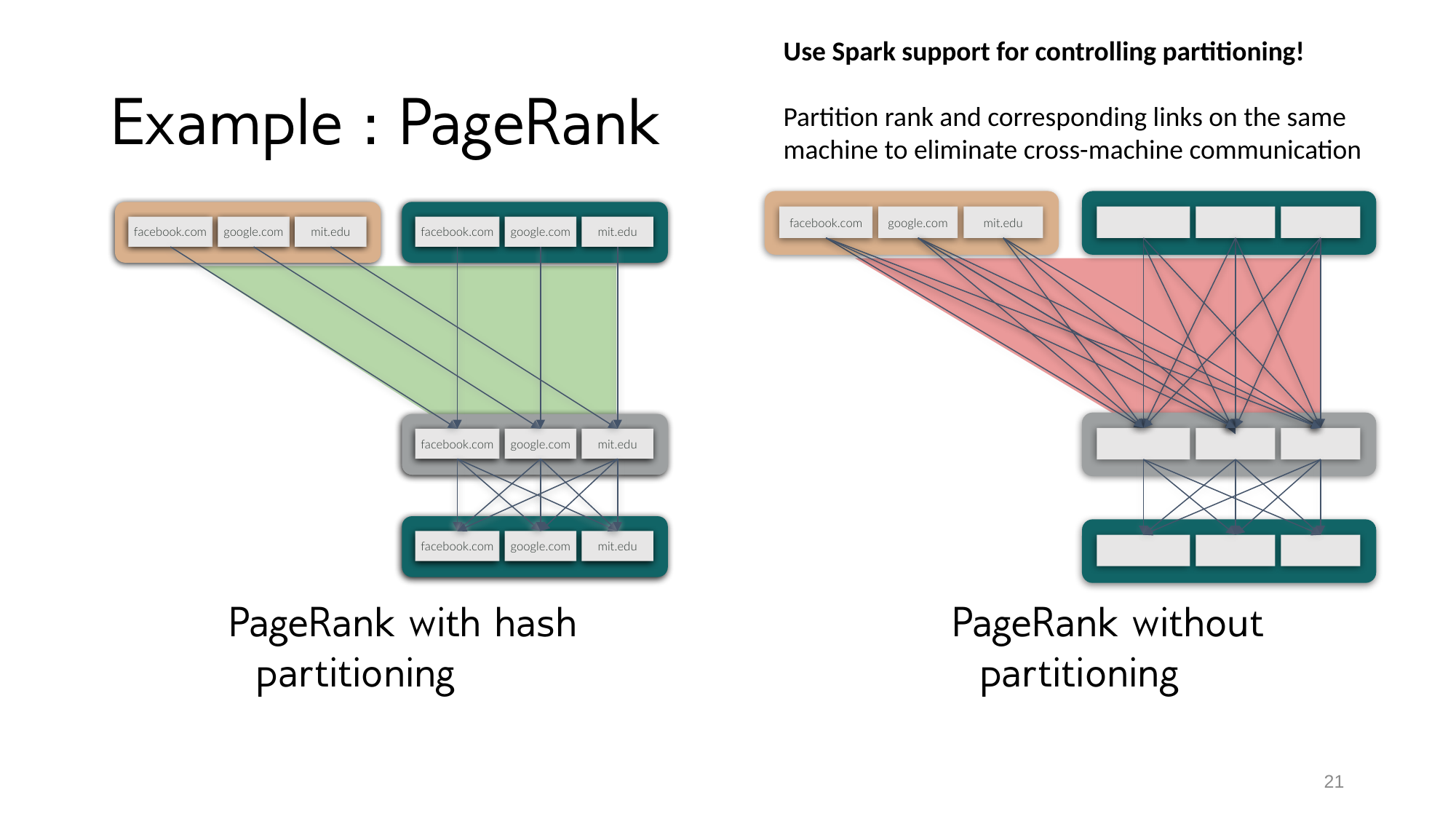

Use Spark support for controlling partitioning!
Partition rank and corresponding links on the same machine to eliminate cross-machine communication

# Example : PageRank

facebook.com
google.com
mit.edu

facebook.com
google.com
mit.edu

facebook.com
google.com
mit.edu

facebook.com
google.com
mit.edu

facebook.com
google.com
mit.edu

PageRank with hash partitioning
PageRank without partitioning
21